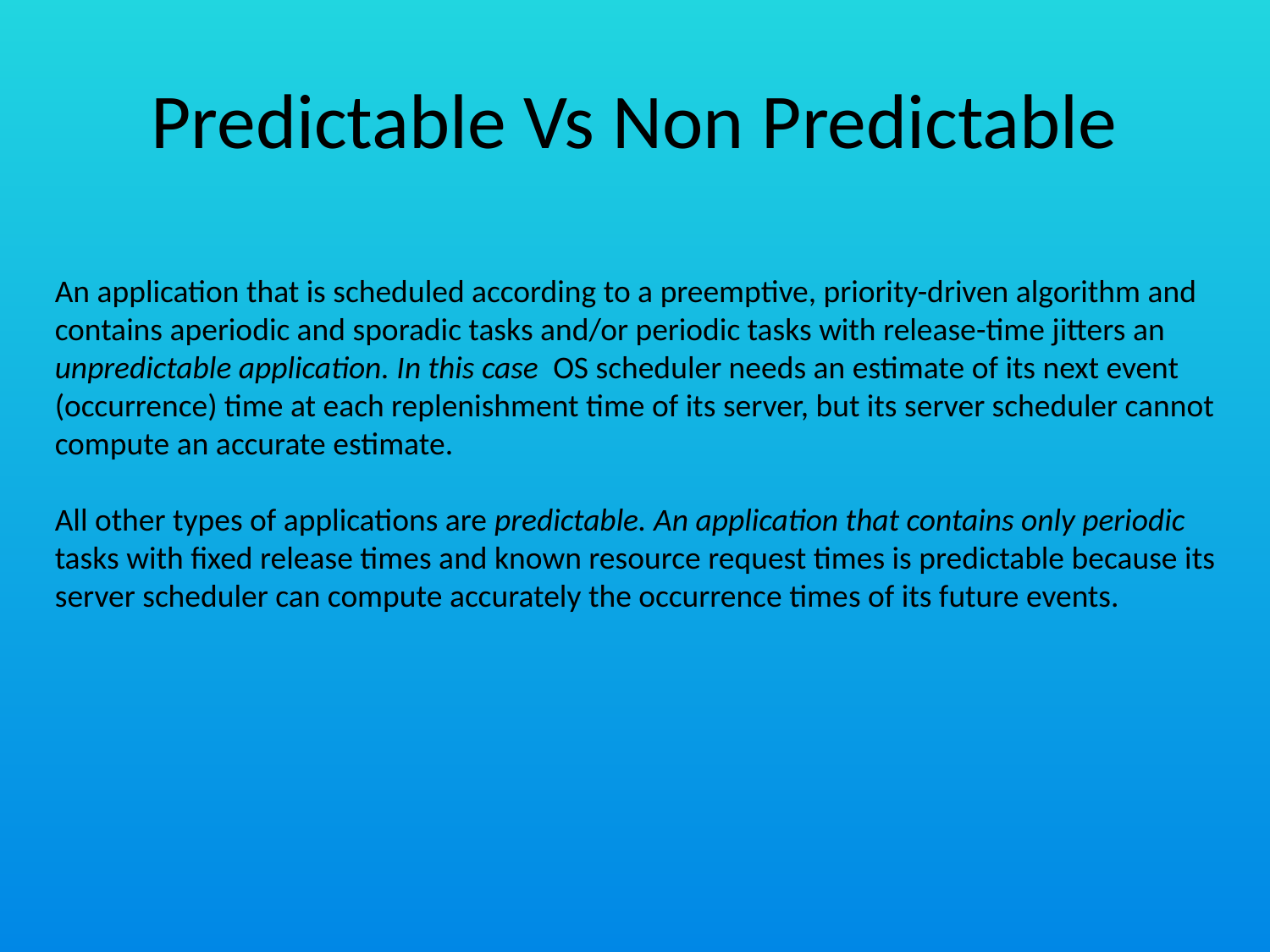

# Predictable Vs Non Predictable
An application that is scheduled according to a preemptive, priority-driven algorithm and contains aperiodic and sporadic tasks and/or periodic tasks with release-time jitters an unpredictable application. In this case  OS scheduler needs an estimate of its next event (occurrence) time at each replenishment time of its server, but its server scheduler cannot compute an accurate estimate.

All other types of applications are predictable. An application that contains only periodic
tasks with fixed release times and known resource request times is predictable because its
server scheduler can compute accurately the occurrence times of its future events.